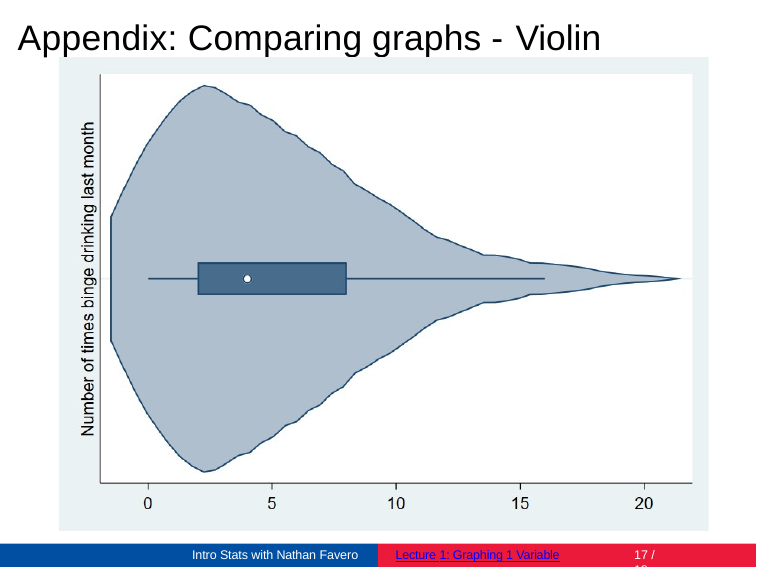

Appendix: Comparing graphs - Violin

Intro Stats with Nathan Favero
Lecture 1: Graphing 1 Variable
17 / 18